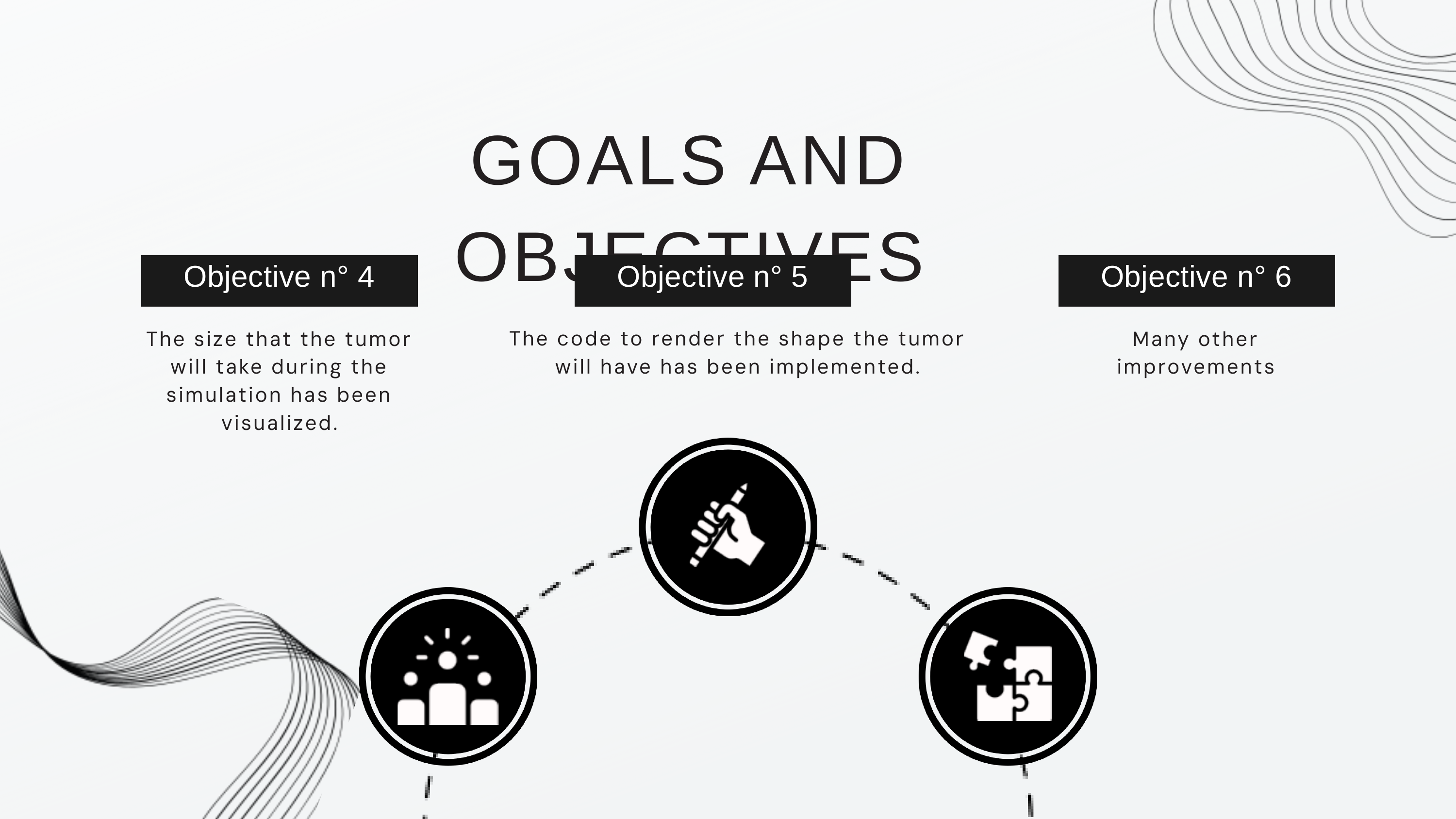

GOALS AND OBJECTIVES

Objective n° 4

Objective n° 5

Objective n° 6
The code to render the shape the tumor will have has been implemented.
The size that the tumor will take during the simulation has been visualized.

Many other improvements